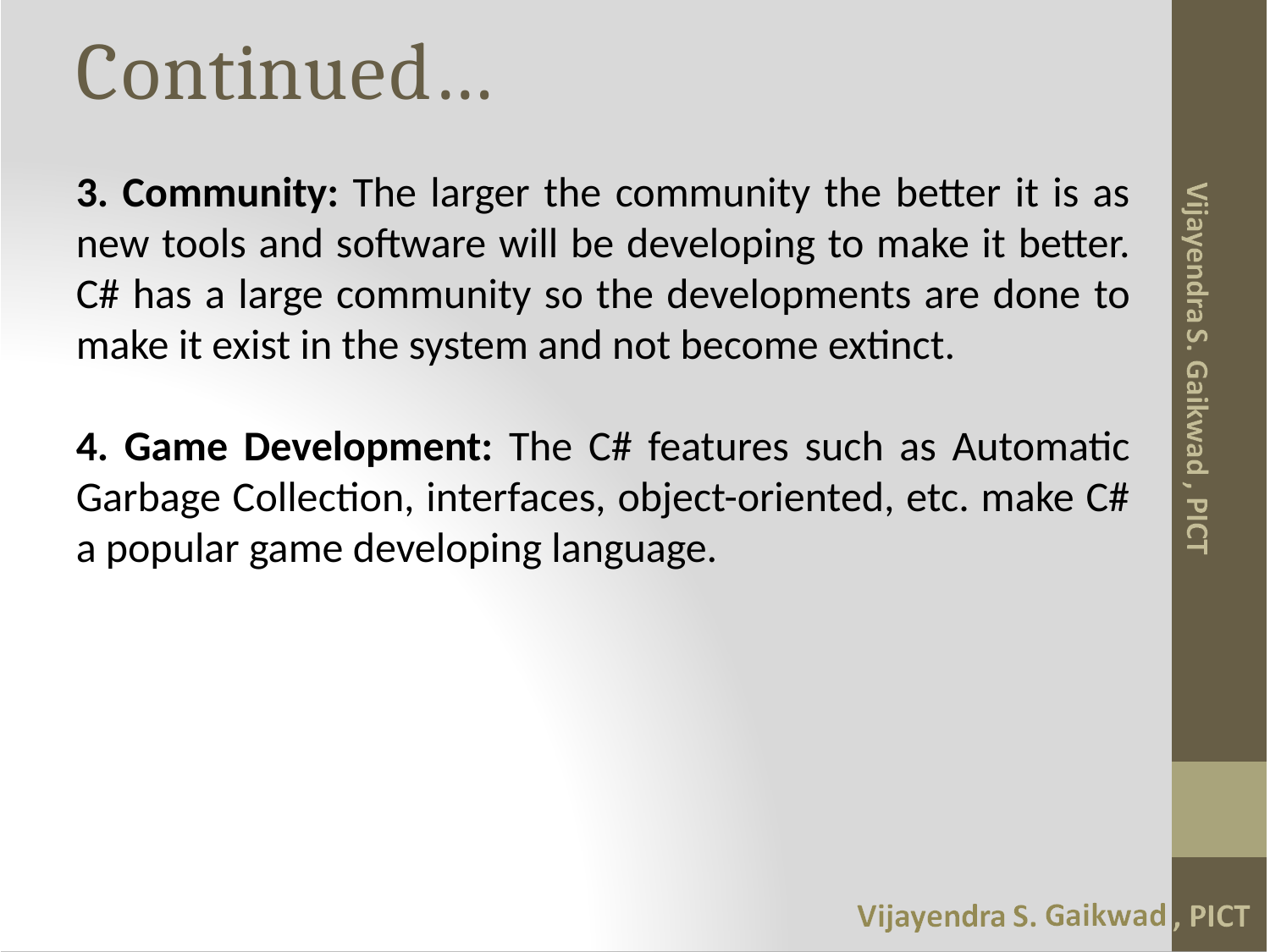

# Continued…
3. Community: The larger the community the better it is as new tools and software will be developing to make it better. C# has a large community so the developments are done to make it exist in the system and not become extinct.

4. Game Development: The C# features such as Automatic Garbage Collection, interfaces, object-oriented, etc. make C# a popular game developing language.